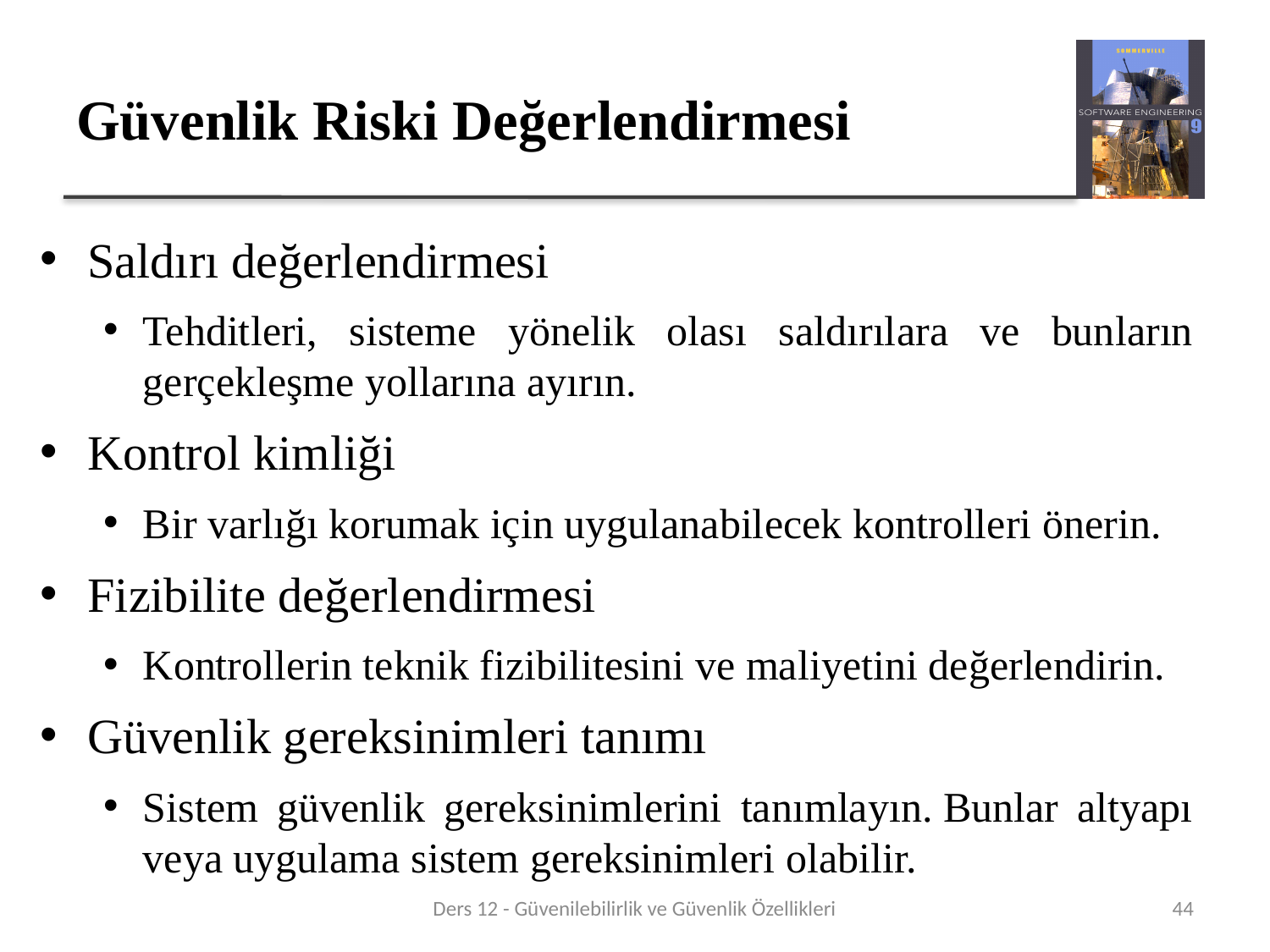

# Güvenlik Riski Değerlendirmesi
Saldırı değerlendirmesi
Tehditleri, sisteme yönelik olası saldırılara ve bunların gerçekleşme yollarına ayırın.
Kontrol kimliği
Bir varlığı korumak için uygulanabilecek kontrolleri önerin.
Fizibilite değerlendirmesi
Kontrollerin teknik fizibilitesini ve maliyetini değerlendirin.
Güvenlik gereksinimleri tanımı
Sistem güvenlik gereksinimlerini tanımlayın. Bunlar altyapı veya uygulama sistem gereksinimleri olabilir.
Ders 12 - Güvenilebilirlik ve Güvenlik Özellikleri
44